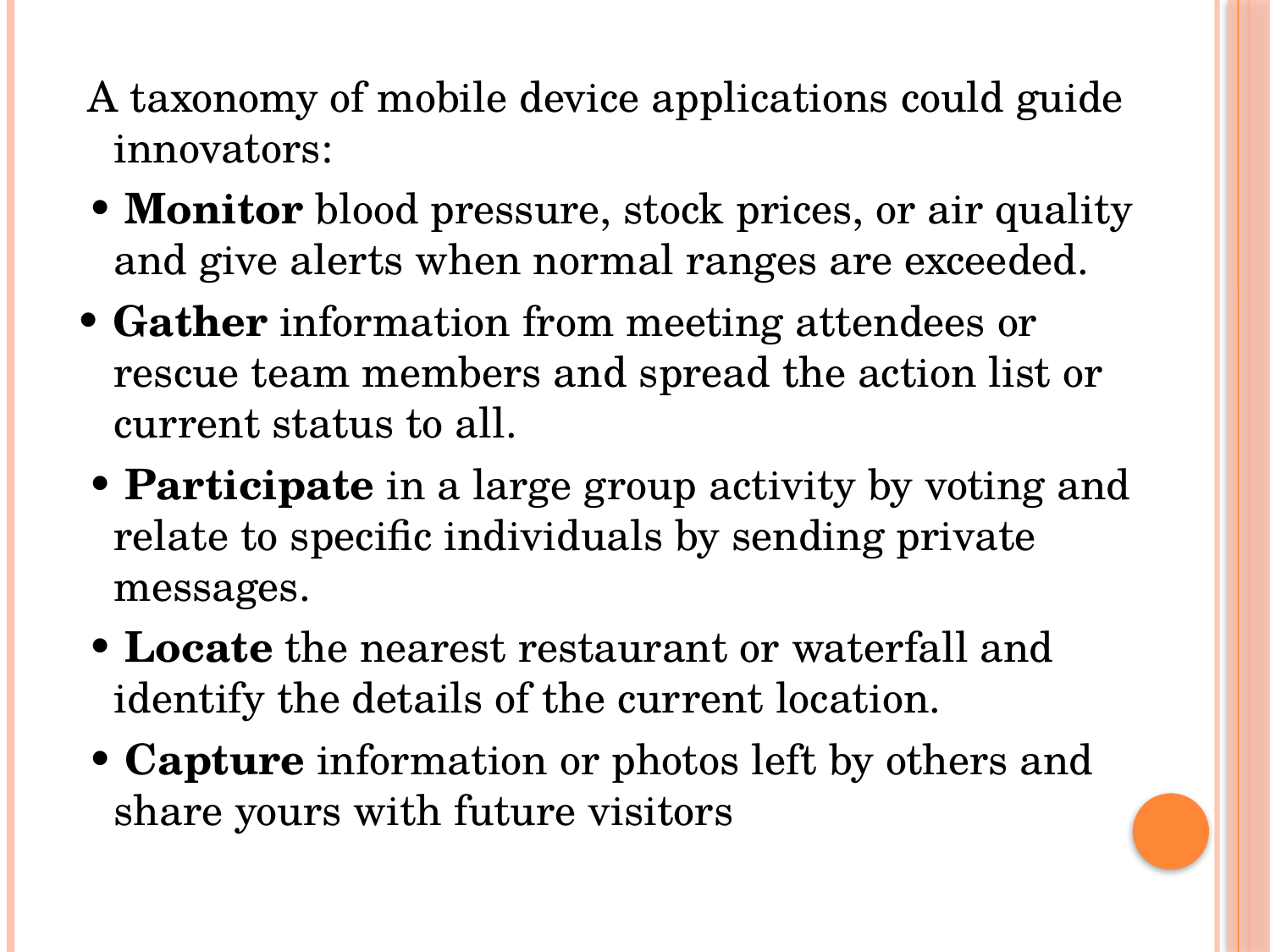

A taxonomy of mobile device applications could guide innovators:
 • Monitor blood pressure, stock prices, or air quality and give alerts when normal ranges are exceeded.
• Gather information from meeting attendees or rescue team members and spread the action list or current status to all.
 • Participate in a large group activity by voting and relate to specific individuals by sending private messages.
 • Locate the nearest restaurant or waterfall and identify the details of the current location.
 • Capture information or photos left by others and share yours with future visitors